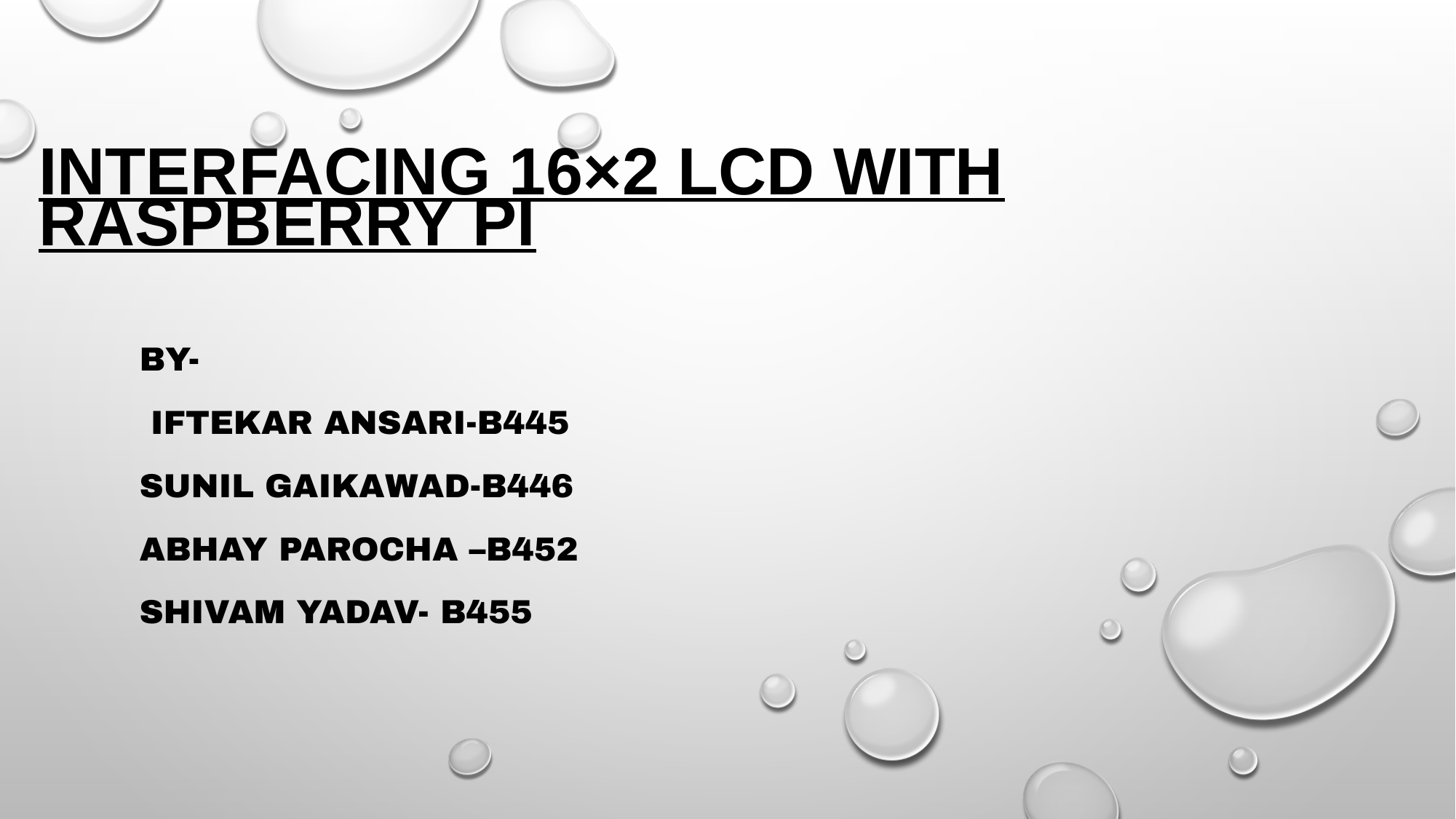

# Interfacing 16×2 LCD with Raspberry Pi
BY-
 IFTEKAR ANSARI-B445
SUNIL GAIKAWAD-B446
ABHAY PAROCHA –B452
SHIVAM YADAV- B455